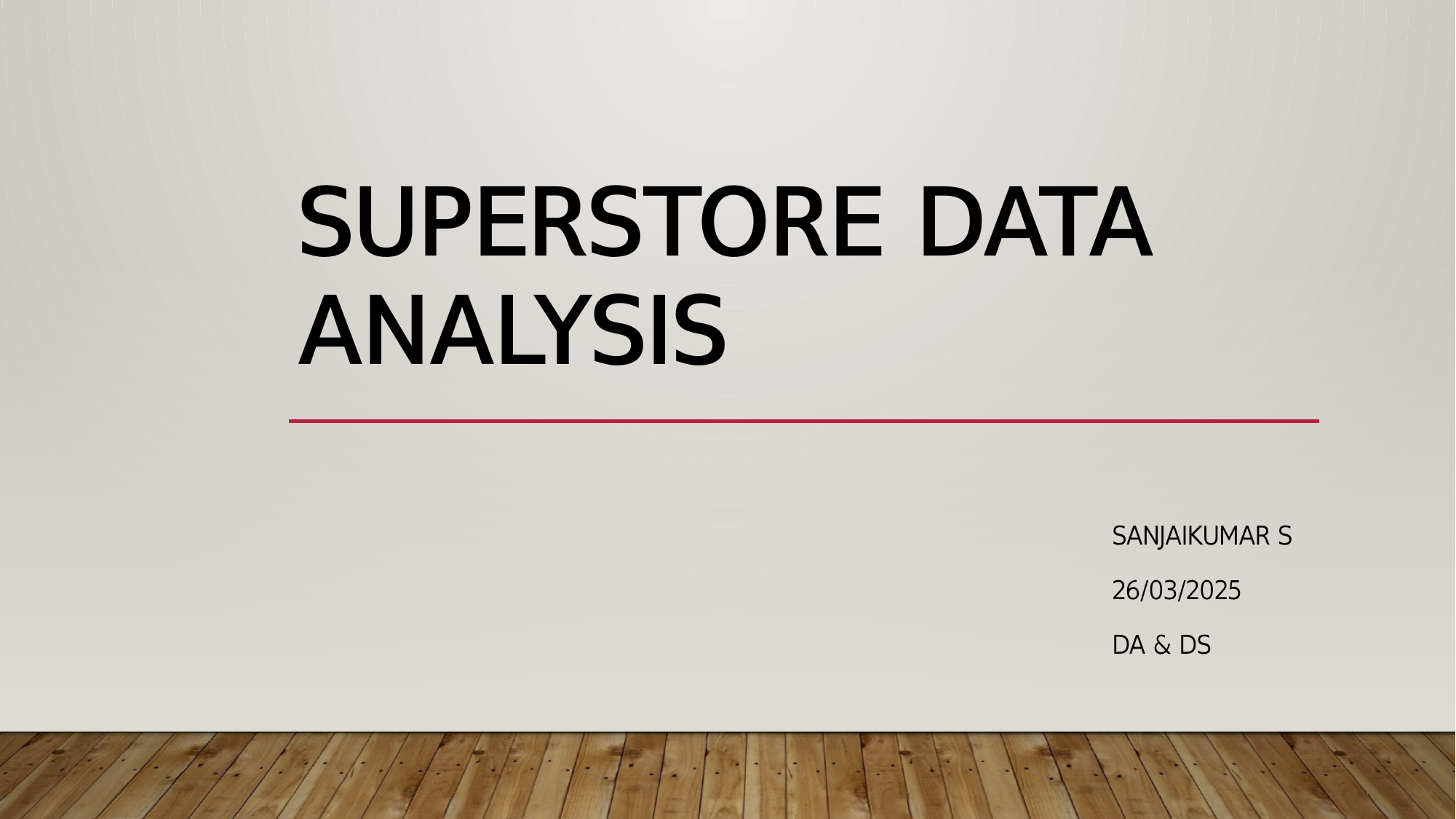

# SUPERSTORE DATA ANALYSIS
Sanjaikumar s
26/03/2025
Da & ds